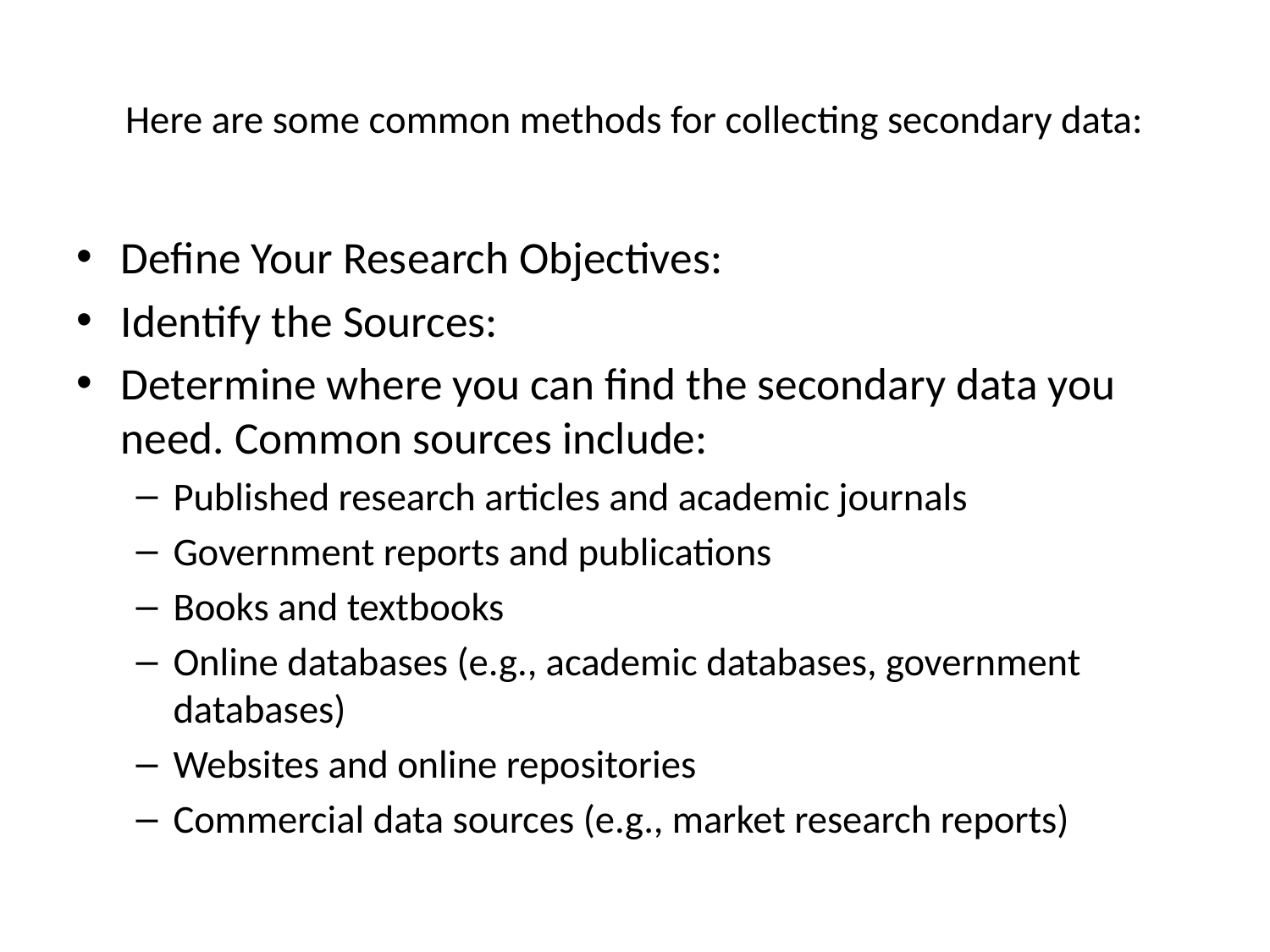

# Here are some common methods for collecting secondary data:
Define Your Research Objectives:
Identify the Sources:
Determine where you can find the secondary data you need. Common sources include:
Published research articles and academic journals
Government reports and publications
Books and textbooks
Online databases (e.g., academic databases, government databases)
Websites and online repositories
Commercial data sources (e.g., market research reports)